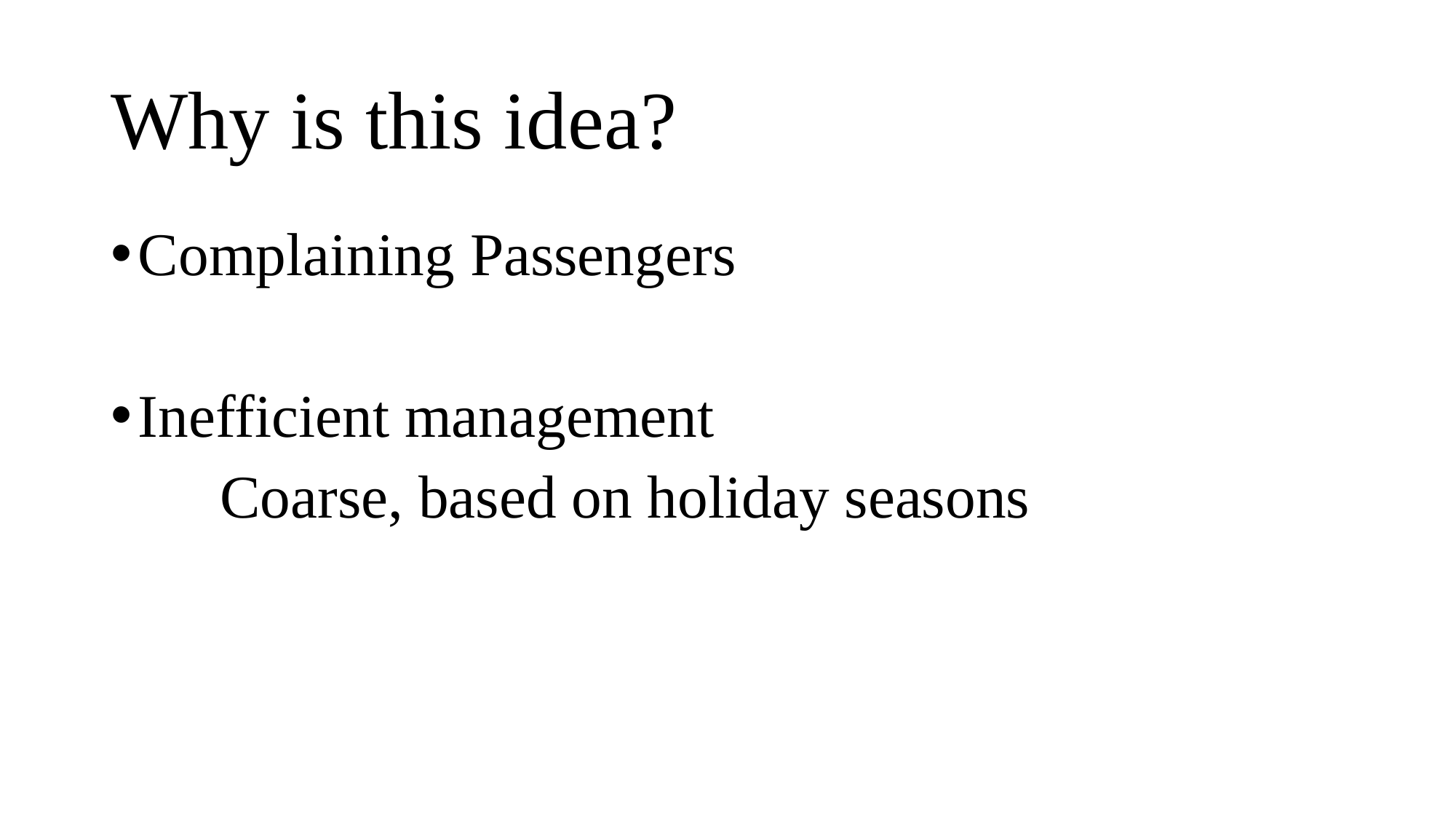

# Why is this idea?
Complaining Passengers

Inefficient management
	Coarse, based on holiday seasons